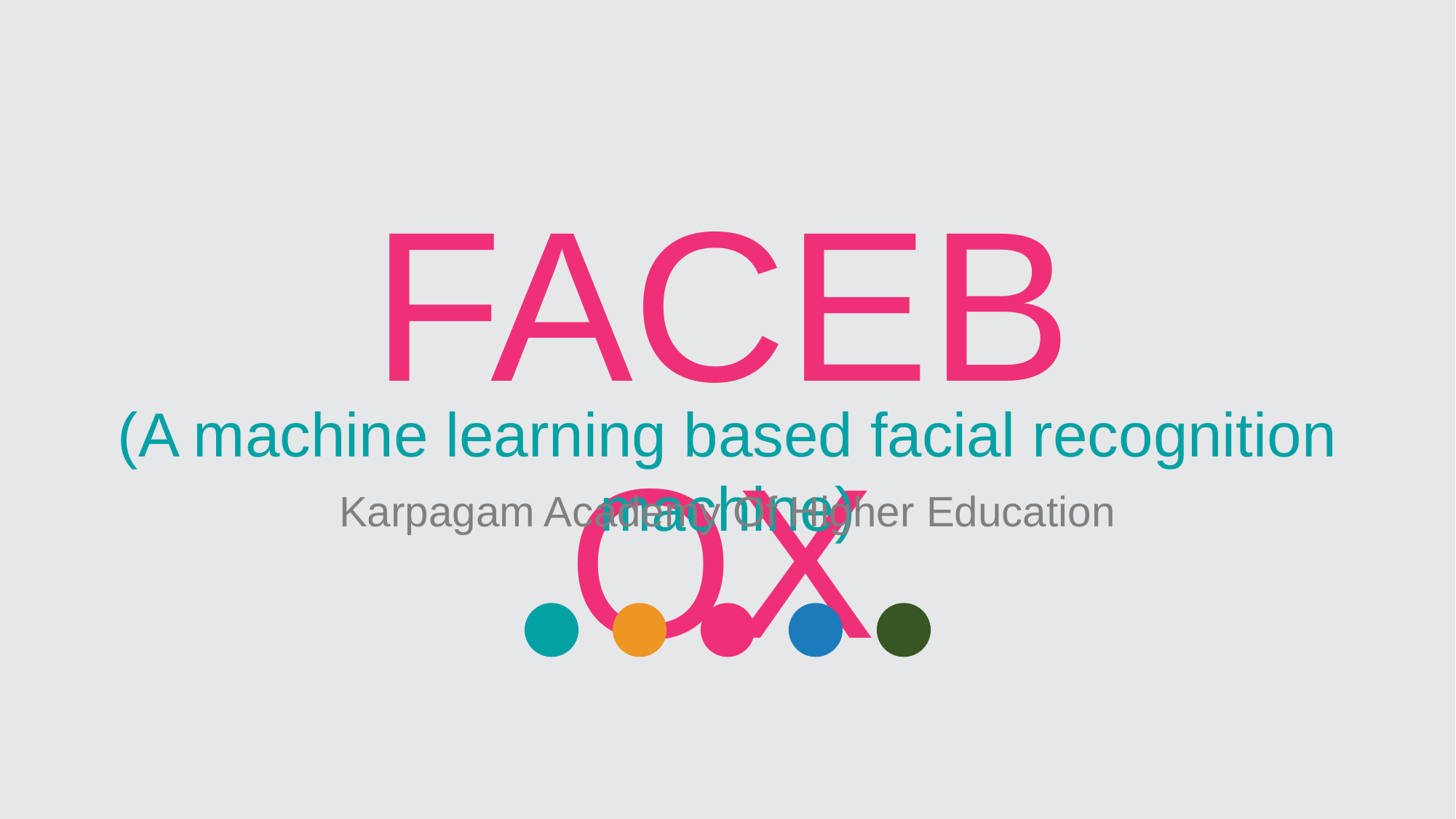

FACEBOX
(A machine learning based facial recognition machine)
Karpagam Academy Of Higher Education